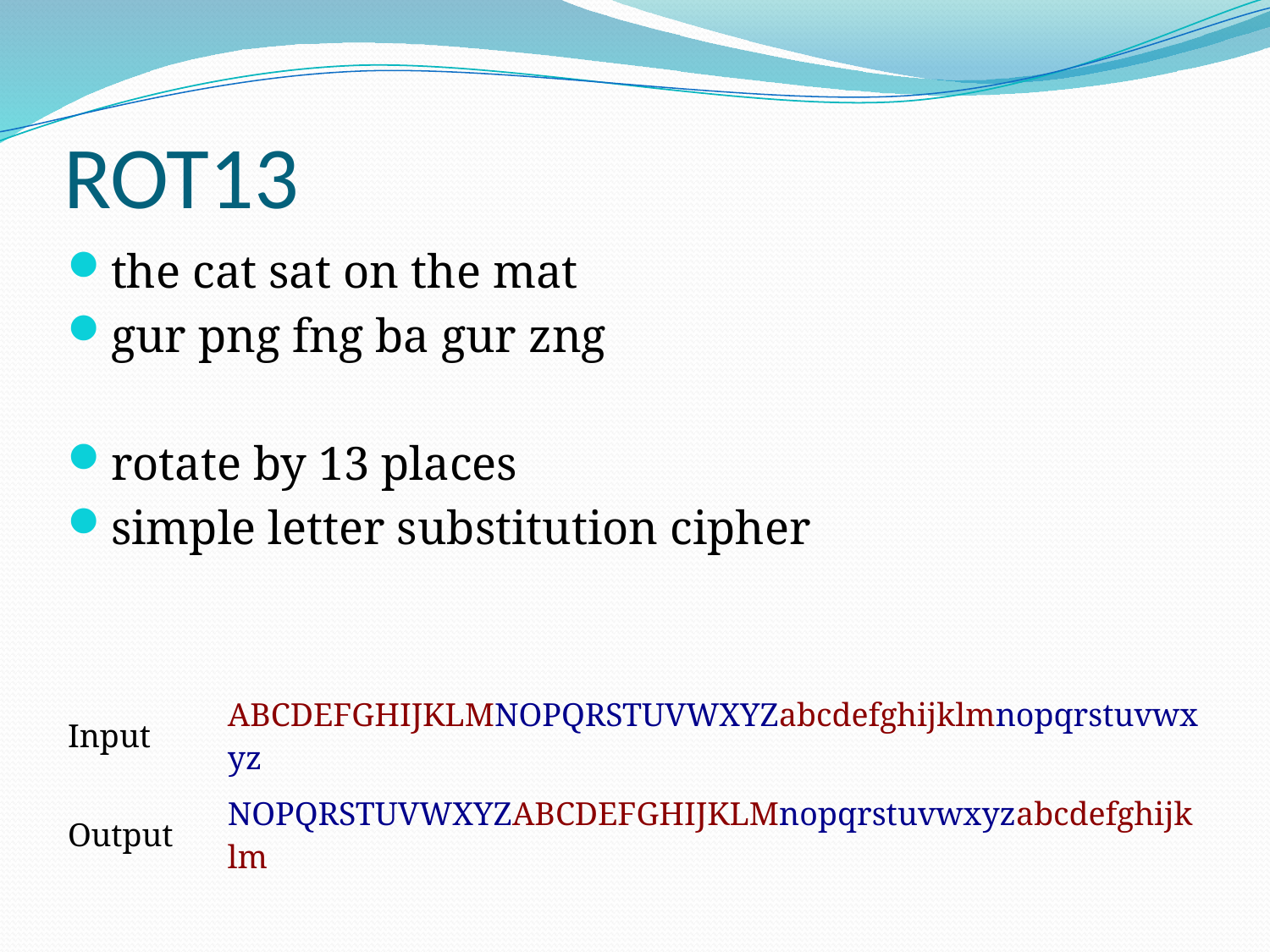

# ROT13
the cat sat on the mat
gur png fng ba gur zng

rotate by 13 places
simple letter substitution cipher
| Input | ABCDEFGHIJKLMNOPQRSTUVWXYZabcdefghijklmnopqrstuvwxyz |
| --- | --- |
| Output | NOPQRSTUVWXYZABCDEFGHIJKLMnopqrstuvwxyzabcdefghijklm |